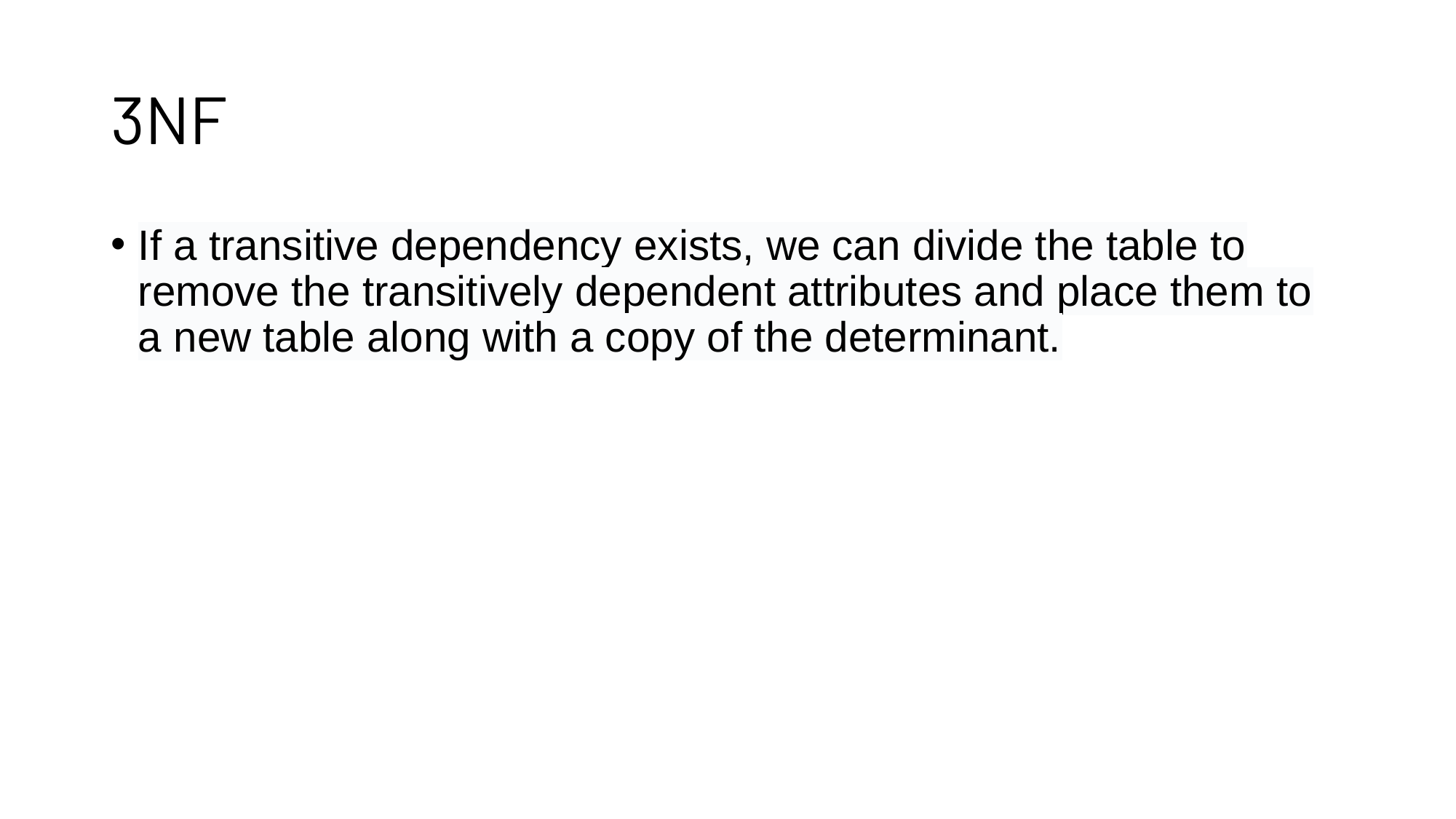

# 3NF
If a transitive dependency exists, we can divide the table to remove the transitively dependent attributes and place them to a new table along with a copy of the determinant.